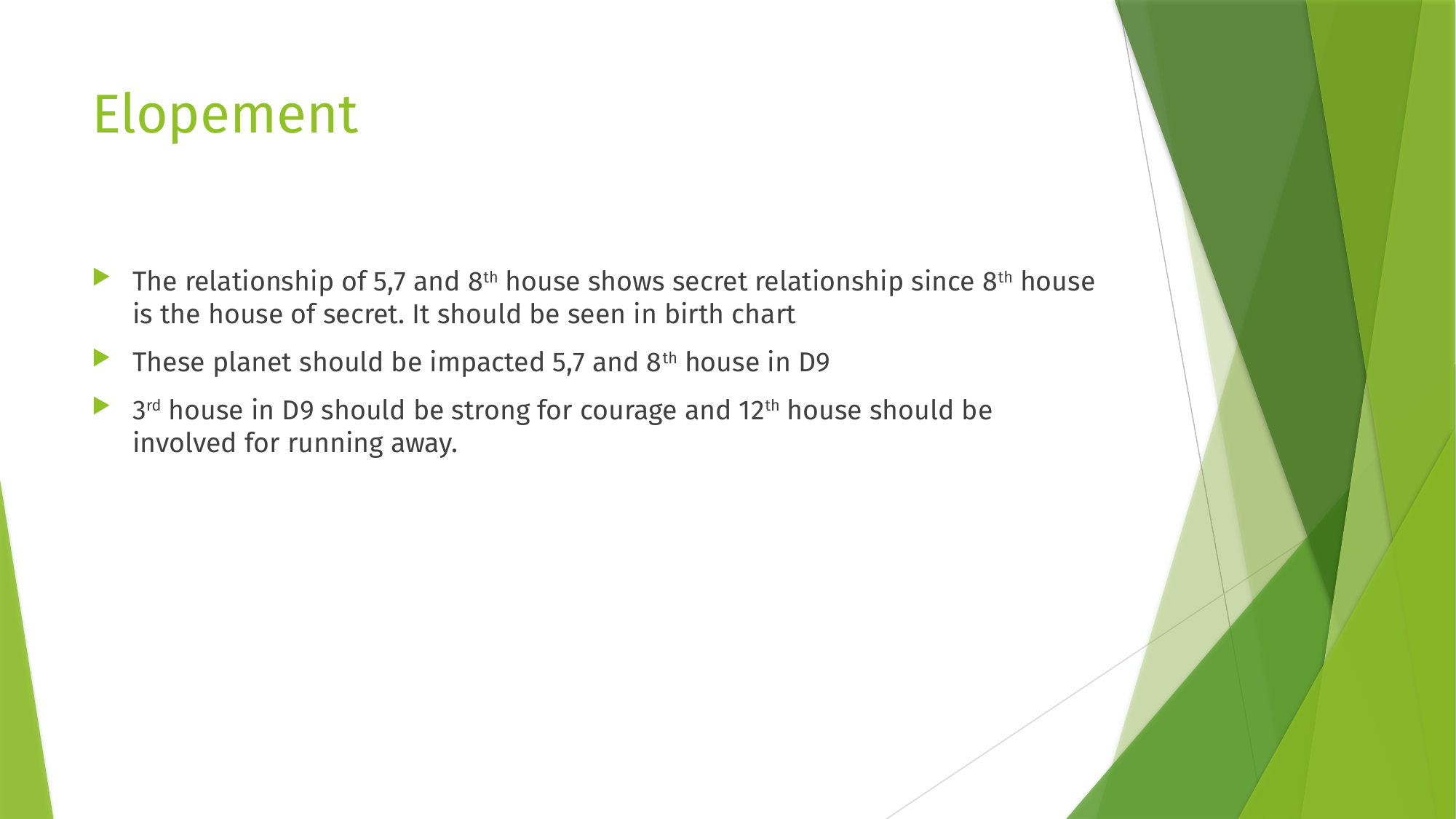

# Elopement
The relationship of 5,7 and 8th house shows secret relationship since 8th house is the house of secret. It should be seen in birth chart
These planet should be impacted 5,7 and 8th house in D9
3rd house in D9 should be strong for courage and 12th house should be involved for running away.